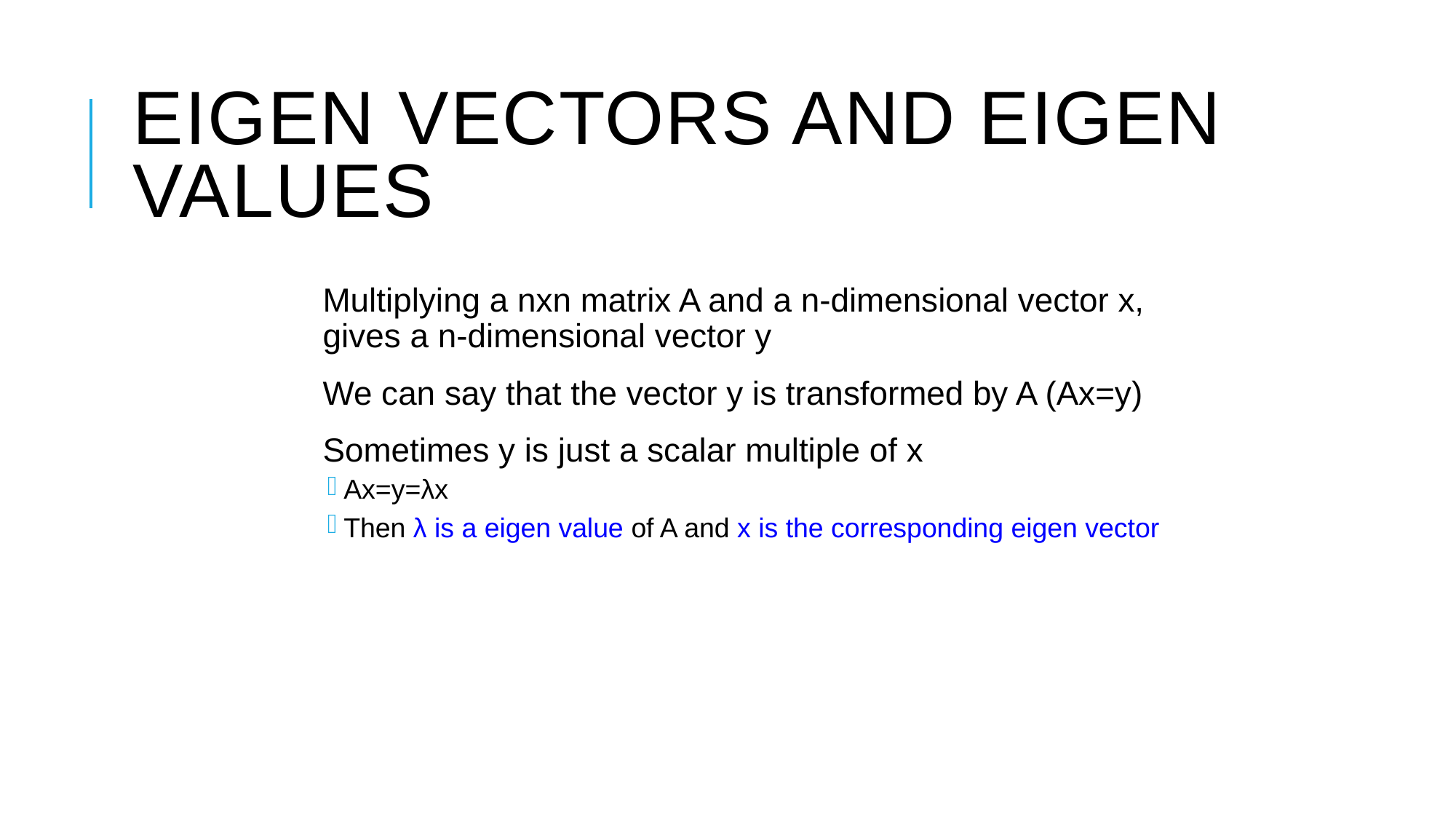

# Eigen Vectors and Eigen Values
Multiplying a nxn matrix A and a n-dimensional vector x, gives a n-dimensional vector y
We can say that the vector y is transformed by A (Ax=y)
Sometimes y is just a scalar multiple of x
Ax=y=λx
Then λ is a eigen value of A and x is the corresponding eigen vector